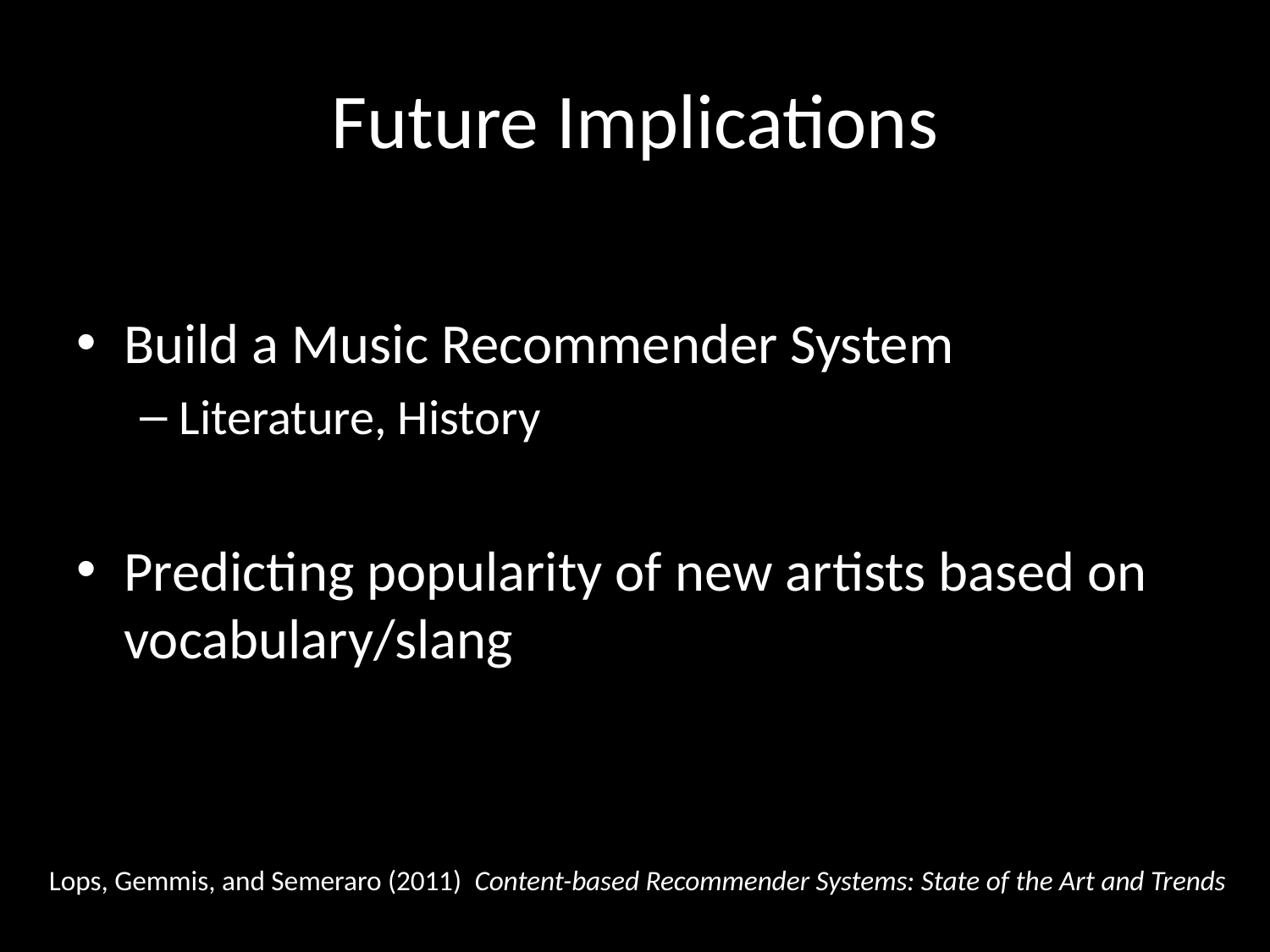

# Future Implications

Build a Music Recommender System
Literature, History

Predicting popularity of new artists based on vocabulary/slang

Lops, Gemmis, and Semeraro (2011)  Content-based Recommender Systems: State of the Art and Trends